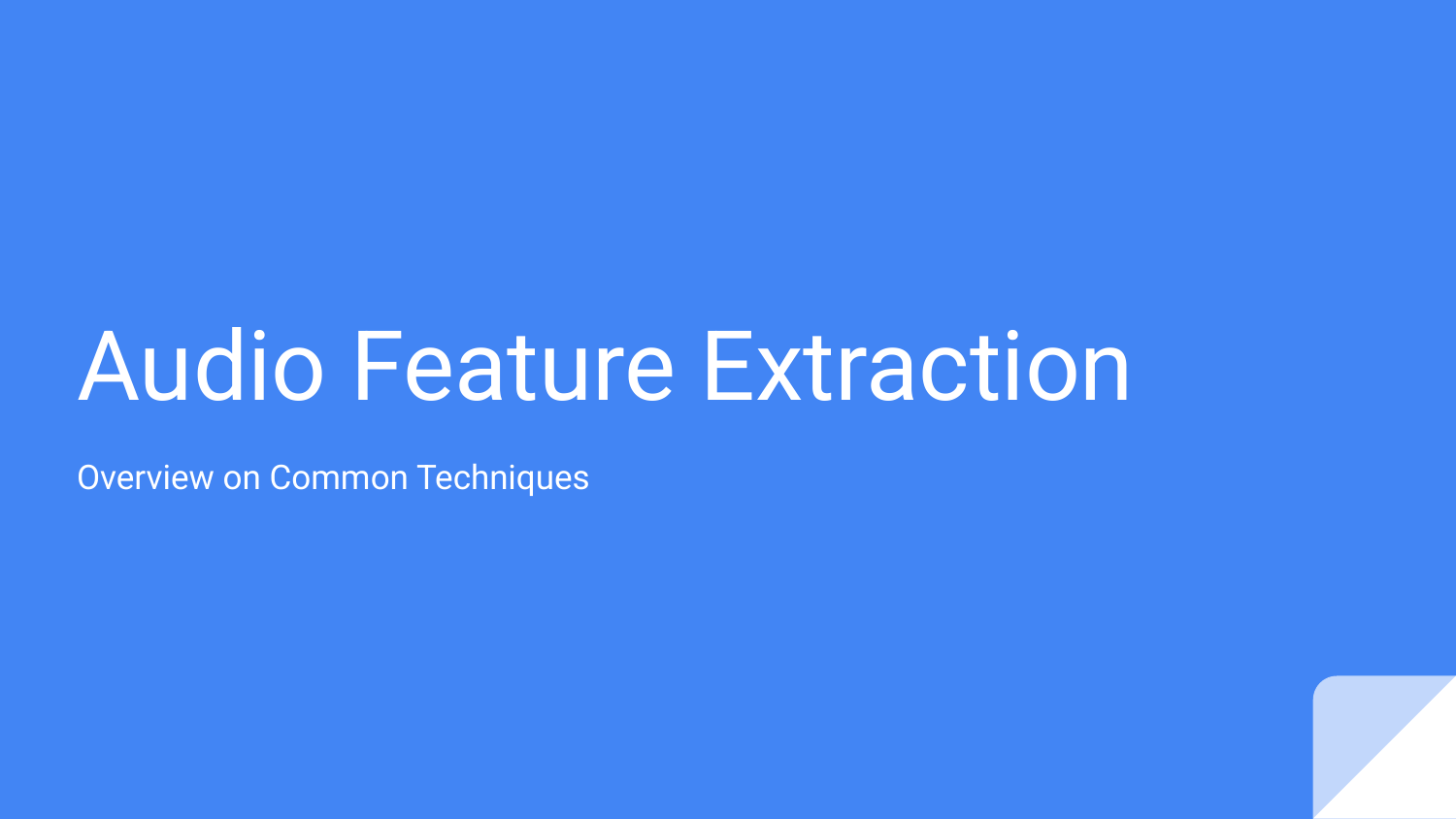

# Audio Feature Extraction
Overview on Common Techniques